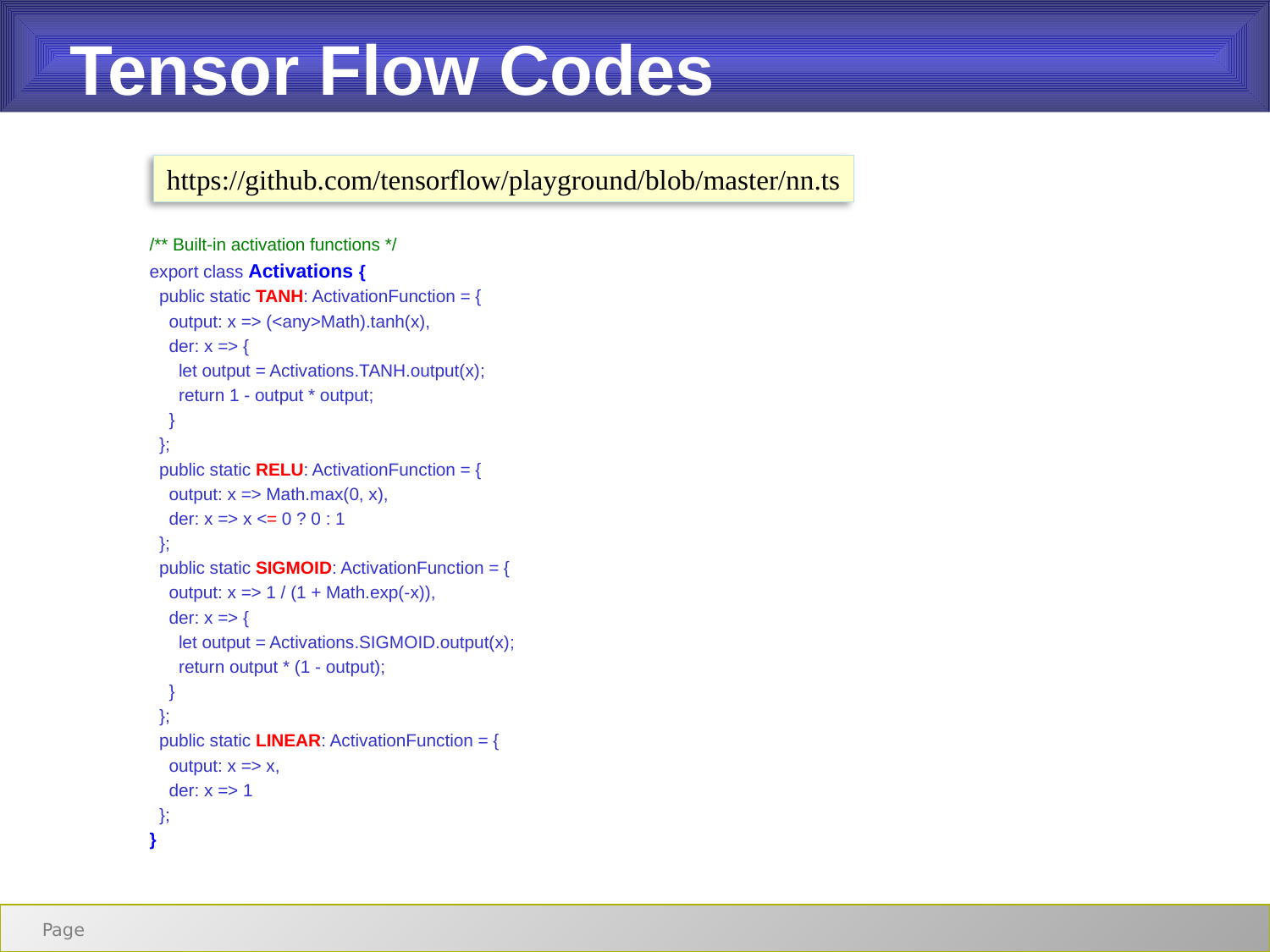

# Tensor Flow Codes
https://github.com/tensorflow/playground/blob/master/nn.ts
/** Built-in activation functions */
export class Activations {
  public static TANH: ActivationFunction = {
    output: x => (<any>Math).tanh(x),
    der: x => {
      let output = Activations.TANH.output(x);
      return 1 - output * output;
    }
  };
  public static RELU: ActivationFunction = {
    output: x => Math.max(0, x),
    der: x => x <= 0 ? 0 : 1
  };
  public static SIGMOID: ActivationFunction = {
    output: x => 1 / (1 + Math.exp(-x)),
    der: x => {
      let output = Activations.SIGMOID.output(x);
      return output * (1 - output);
    }
  };
  public static LINEAR: ActivationFunction = {
    output: x => x,
    der: x => 1
  };
}